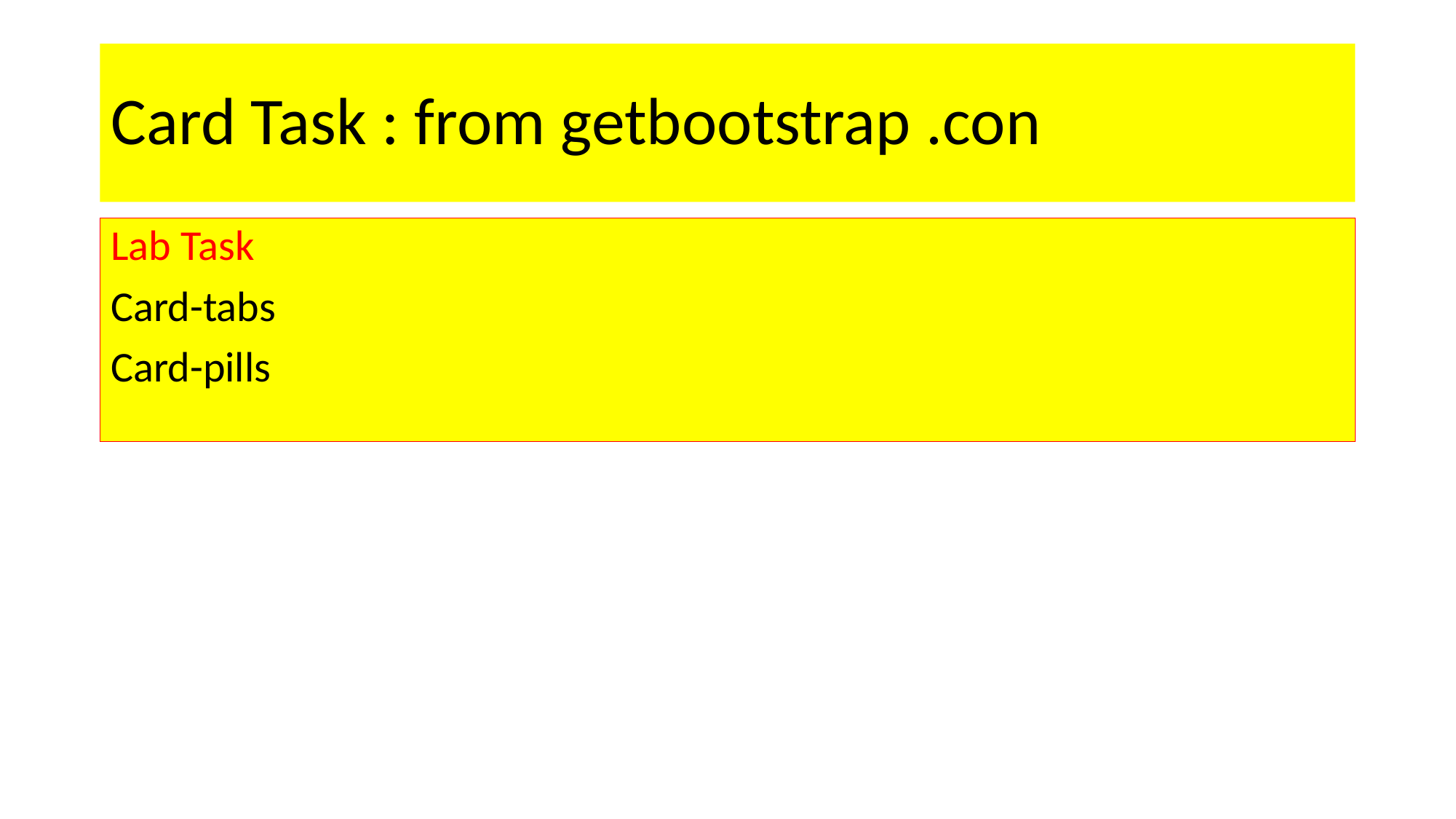

# Card Task : from getbootstrap .con
Lab Task
Card-tabs
Card-pills